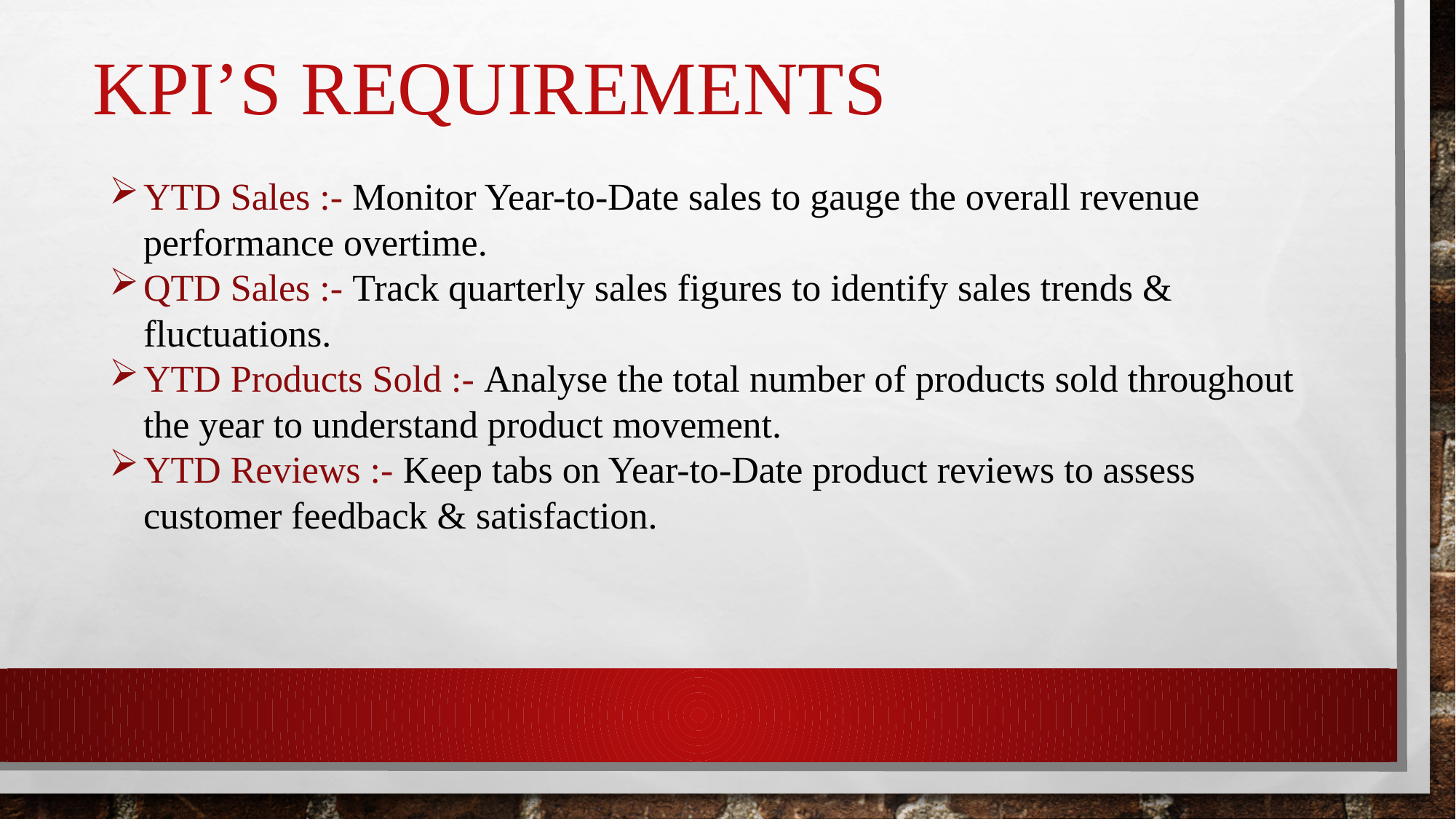

# Kpi’s requirements
YTD Sales :- Monitor Year-to-Date sales to gauge the overall revenue performance overtime.
QTD Sales :- Track quarterly sales figures to identify sales trends & fluctuations.
YTD Products Sold :- Analyse the total number of products sold throughout the year to understand product movement.
YTD Reviews :- Keep tabs on Year-to-Date product reviews to assess customer feedback & satisfaction.